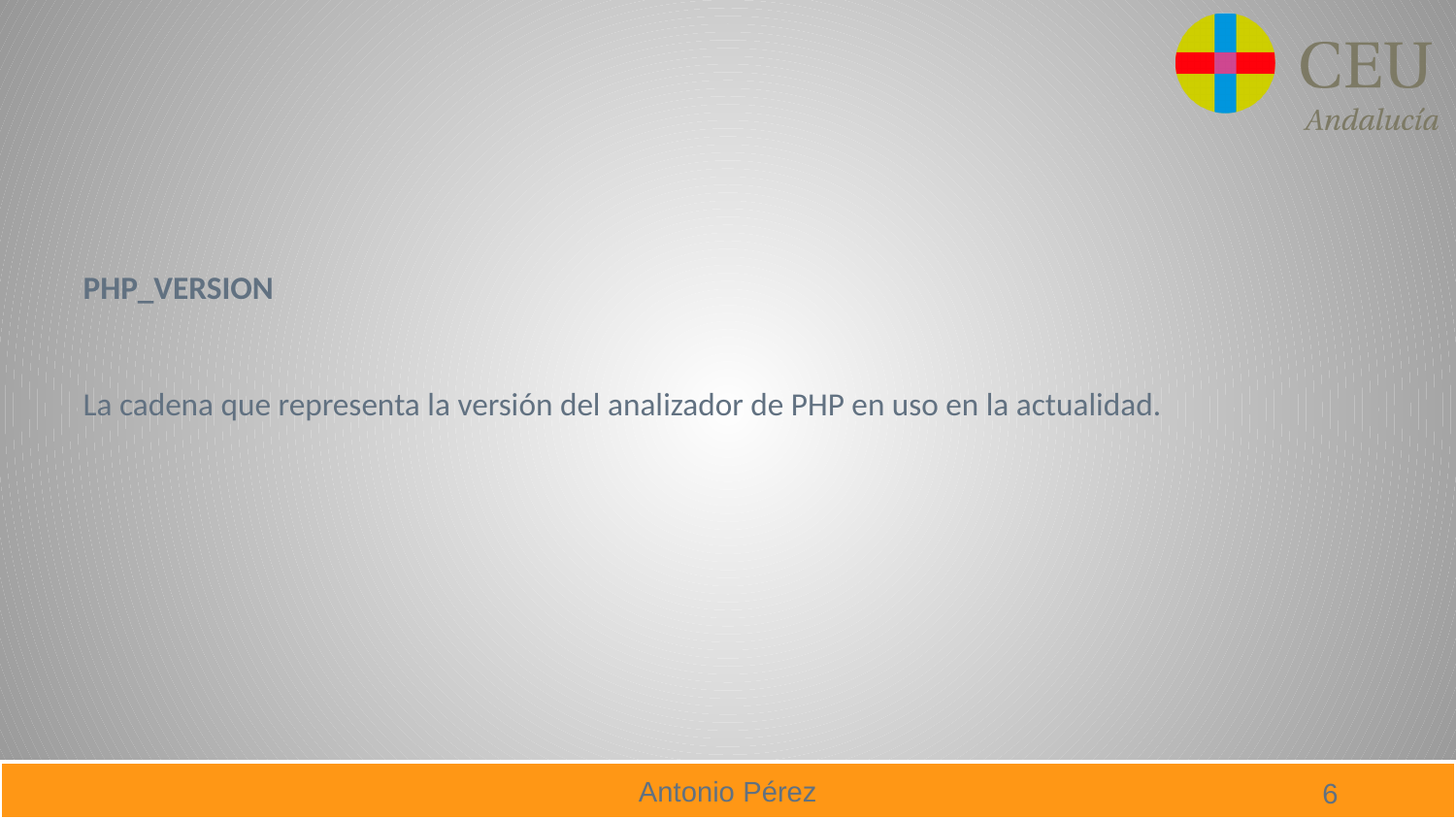

PHP_VERSION

La cadena que representa la versión del analizador de PHP en uso en la actualidad.